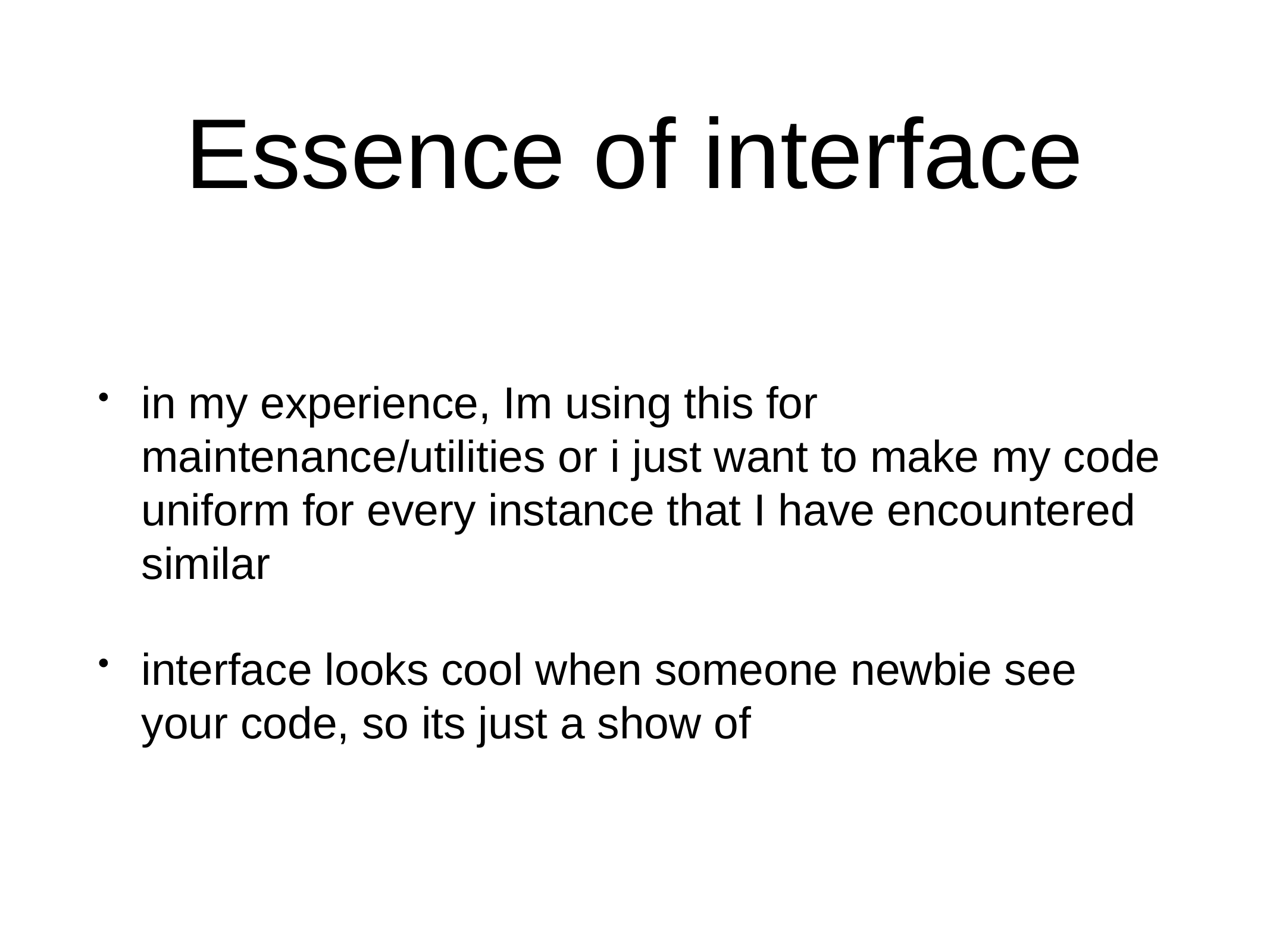

# Essence of interface
in my experience, Im using this for maintenance/utilities or i just want to make my code uniform for every instance that I have encountered similar
interface looks cool when someone newbie see your code, so its just a show of